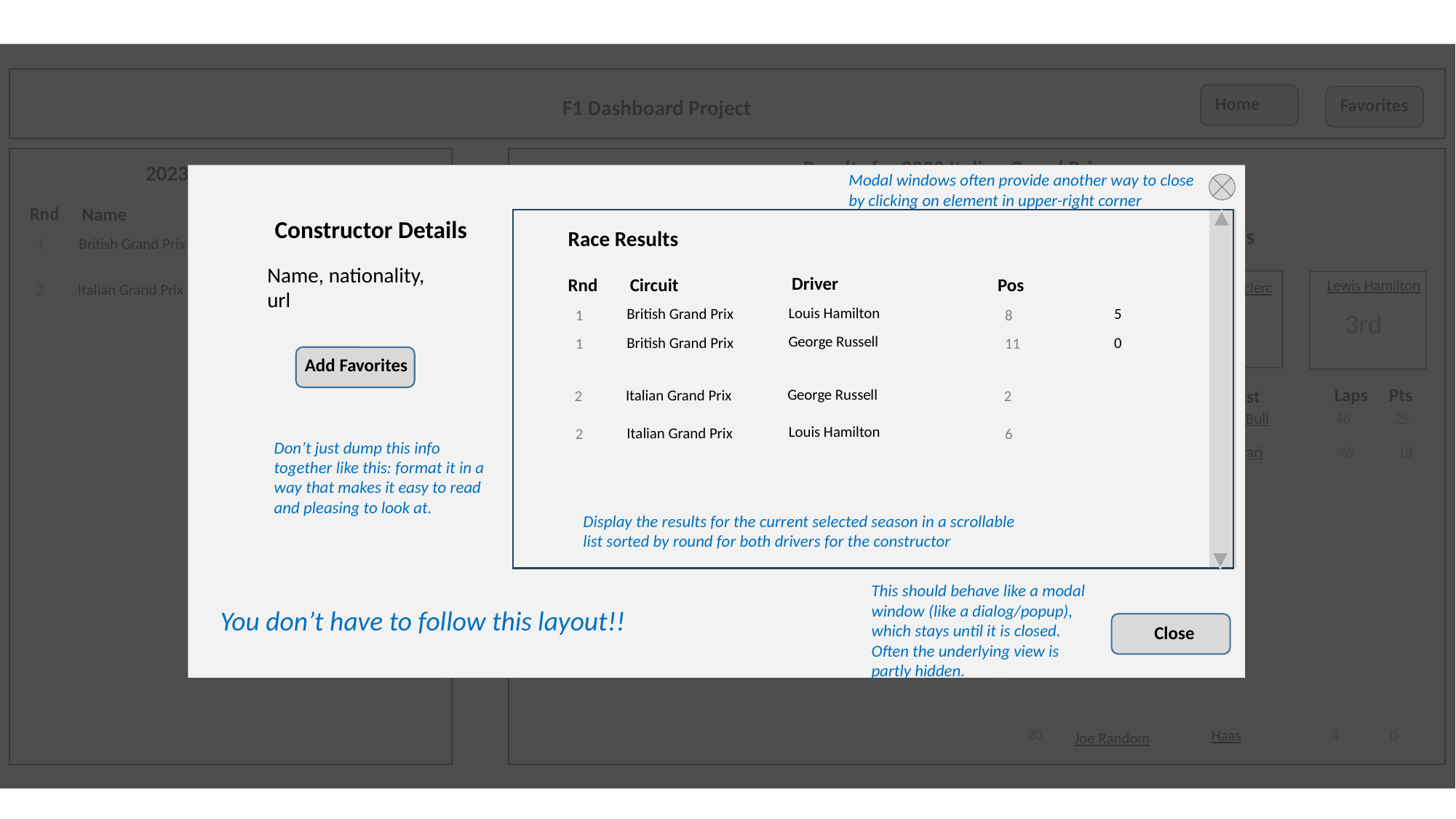

Home

Favorites
F1 Dashboard Project

Results for 2023 Italian Grand Prix
2023 Races
Modal windows often provide another way to close by clicking on element in upper-right corner

Constructor Details

Race Results
Name, nationality, url
Driver
Circuit
Points
Rnd
Pos
Louis Hamilton
British Grand Prix
5
1
8
George Russell
British Grand Prix
0
1
11

Add Favorites
George Russell
Italian Grand Prix
15
2
2
Louis Hamilton
Italian Grand Prix
8
2
6
Don’t just dump this info together like this: format it in a way that makes it easy to read and pleasing to look at.
Display the results for the current selected season in a scrollable list sorted by round for both drivers for the constructor

You don’t have to follow this layout!!
This should behave like a modal window (like a dialog/popup), which stays until it is closed. Often the underlying view is partly hidden.

Close

Race Name, Round #, year, Circuit Name, Date, URL
Rnd
Name
Results

Qualifying
1
British Grand Prix

Results
Const
Name
Q1
Q3
Q2
Pos
Lewis Hamilton

Max Verstappen
Charles Leclerc
2
Italian Grand Prix

Results

Max Verstappen
1
Red Bull
1:23:13
1:27:23
1:23:23
3rd
1st
2nd
Haas
1:24:23
1:46:23
1:23:23

Pos
Laps
Pts
Name
Const
1
46
25
Red Bull
Max Verstappen

46
18
Ferrari
Charles Leclerc
20
4
0
Haas
Joe Random